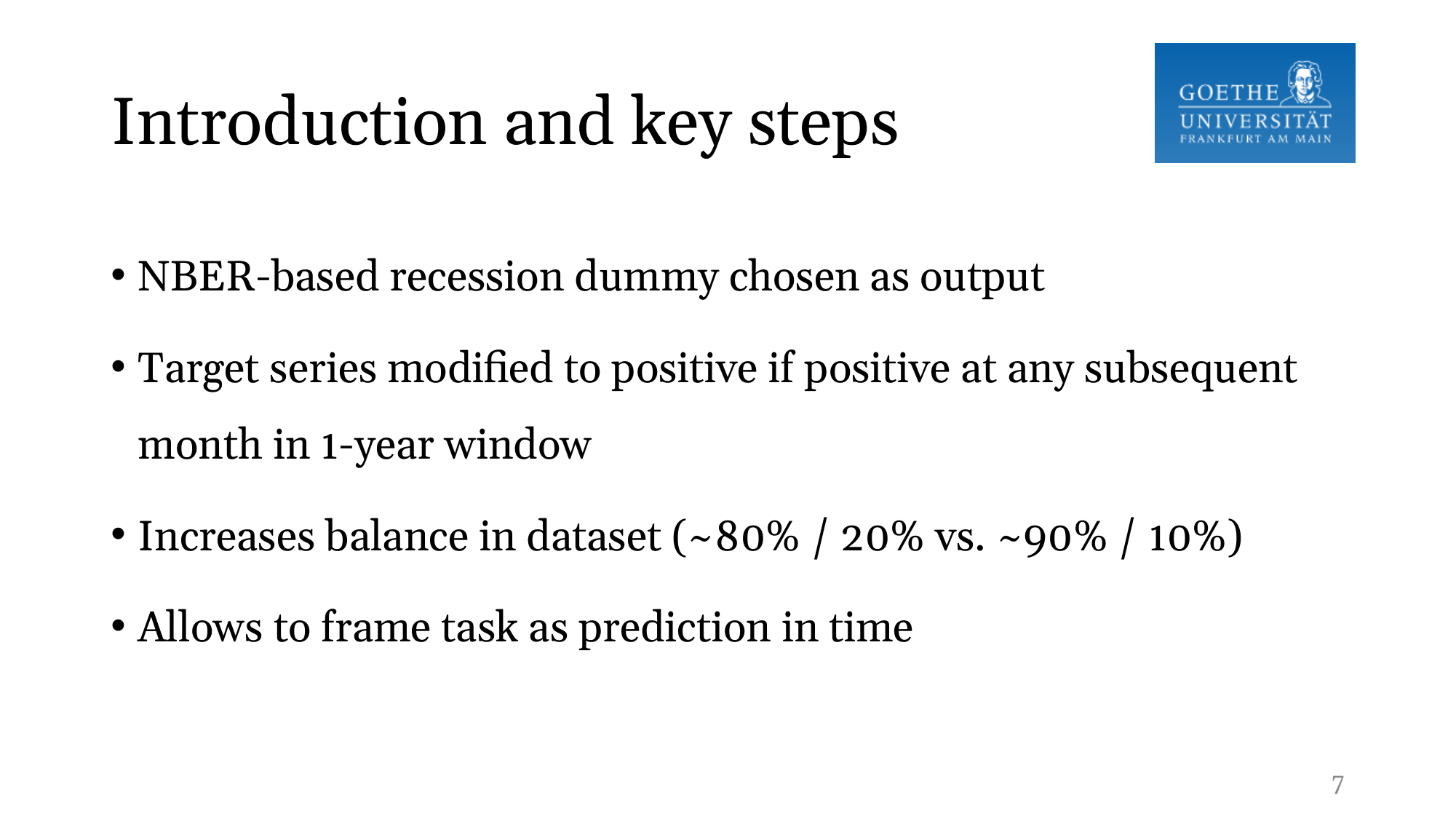

# Introduction and key steps
NBER-based recession dummy chosen as output
Target series modified to positive if positive at any subsequent month in 1-year window
Increases balance in dataset (~80% / 20% vs. ~90% / 10%)
Allows to frame task as prediction in time
7